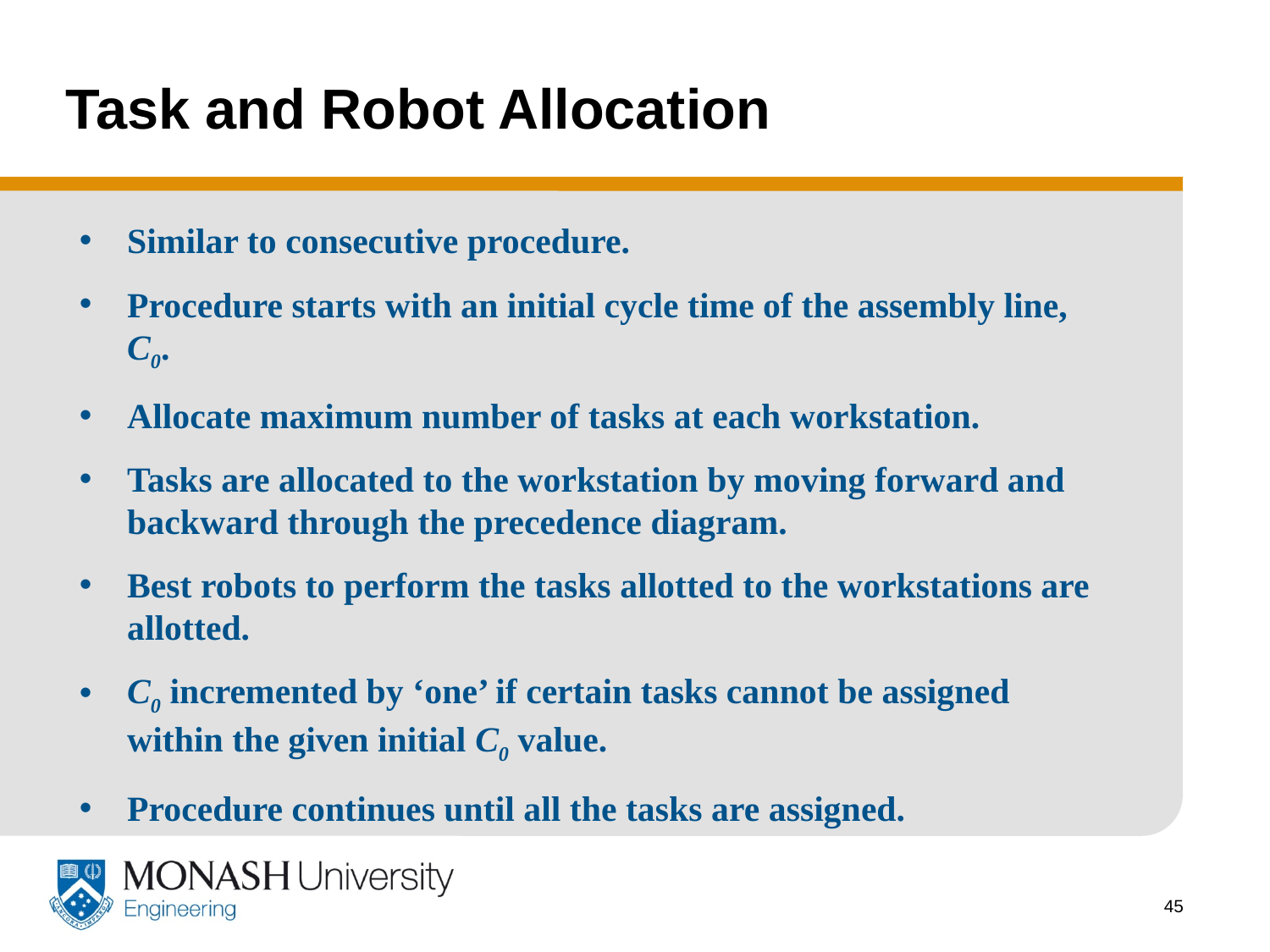

# Task and Robot Allocation
Similar to consecutive procedure.
Procedure starts with an initial cycle time of the assembly line, C0.
Allocate maximum number of tasks at each workstation.
Tasks are allocated to the workstation by moving forward and backward through the precedence diagram.
Best robots to perform the tasks allotted to the workstations are allotted.
C0 incremented by ‘one’ if certain tasks cannot be assigned within the given initial C0 value.
Procedure continues until all the tasks are assigned.